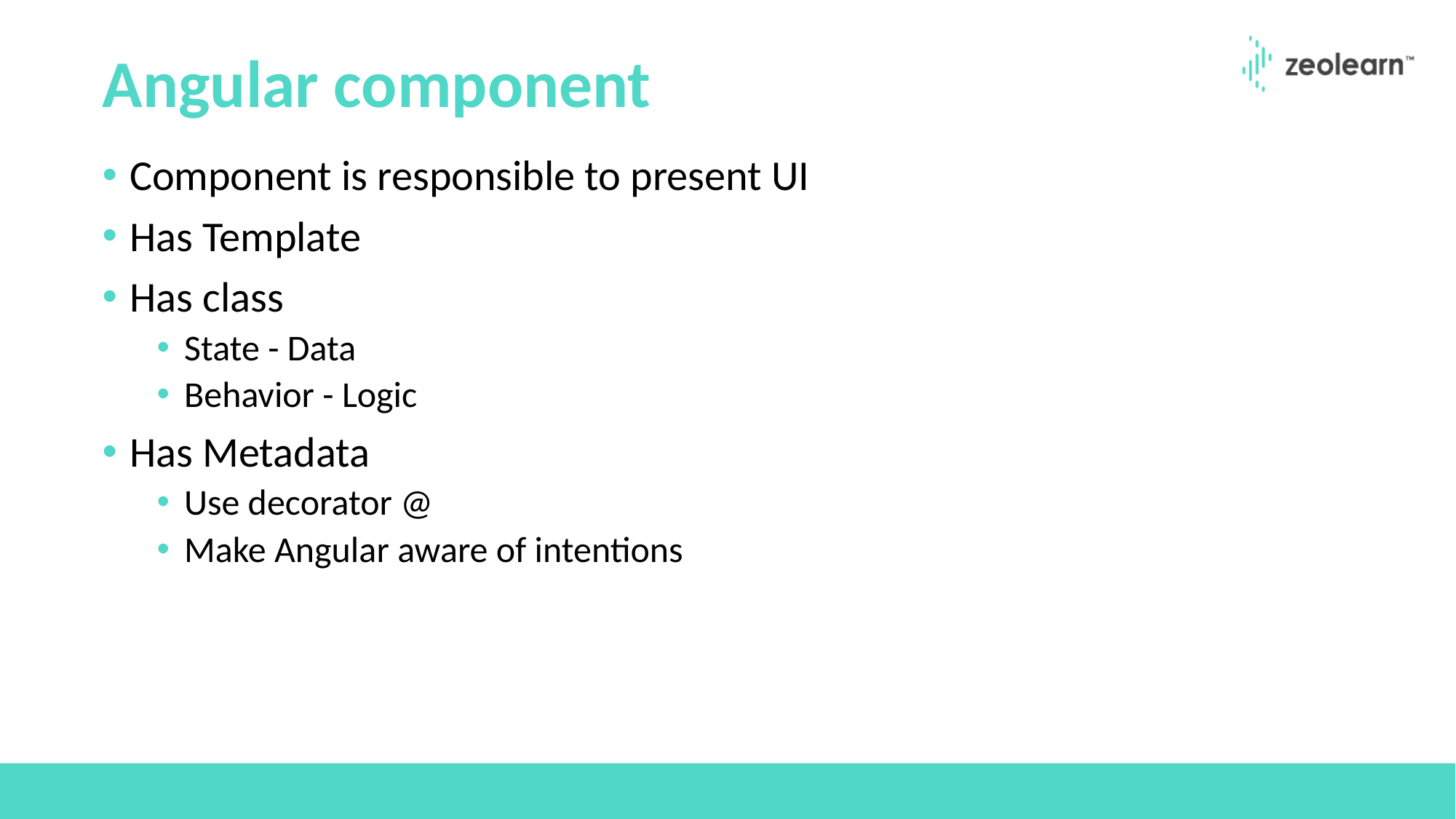

# Angular component
Component is responsible to present UI
Has Template
Has class
State - Data
Behavior - Logic
Has Metadata
Use decorator @
Make Angular aware of intentions